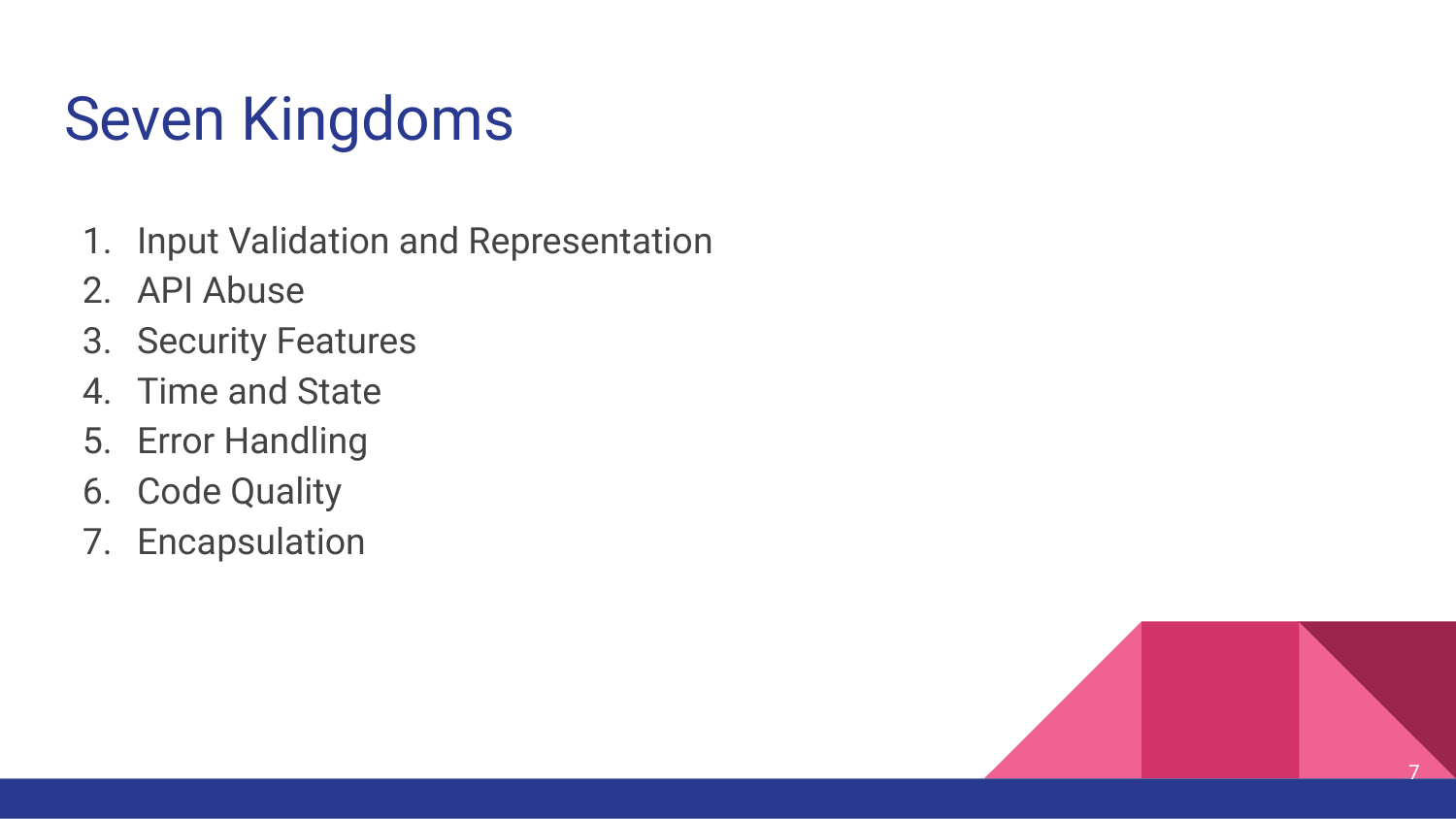

# Seven Kingdoms

Input Validation and Representation
API Abuse
Security Features
Time and State
Error Handling
Code Quality
Encapsulation
7